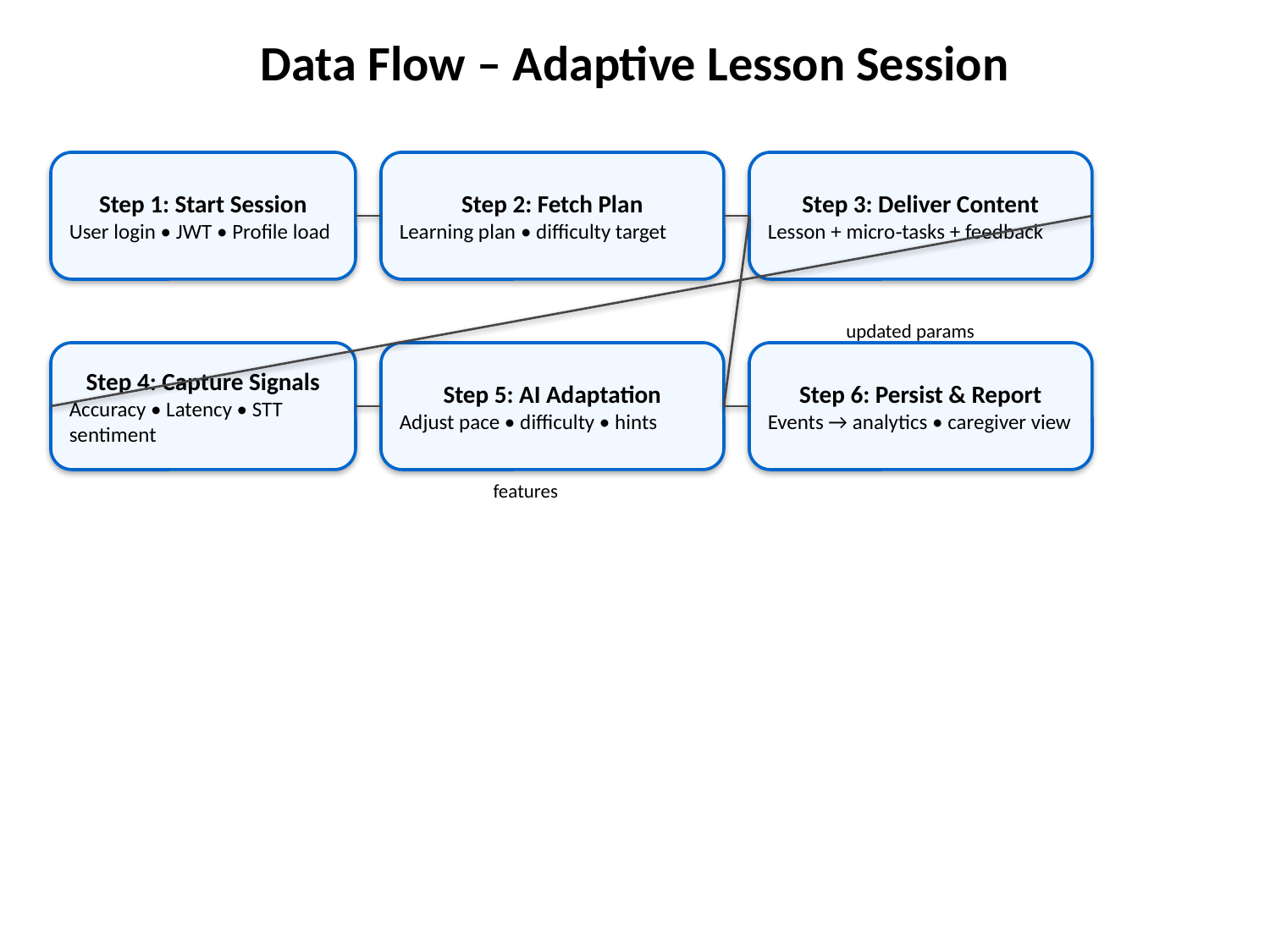

Data Flow – Adaptive Lesson Session
Step 1: Start Session
User login • JWT • Profile load
Step 2: Fetch Plan
Learning plan • difficulty target
Step 3: Deliver Content
Lesson + micro‑tasks + feedback
updated params
Step 4: Capture Signals
Accuracy • Latency • STT sentiment
Step 5: AI Adaptation
Adjust pace • difficulty • hints
Step 6: Persist & Report
Events → analytics • caregiver view
features